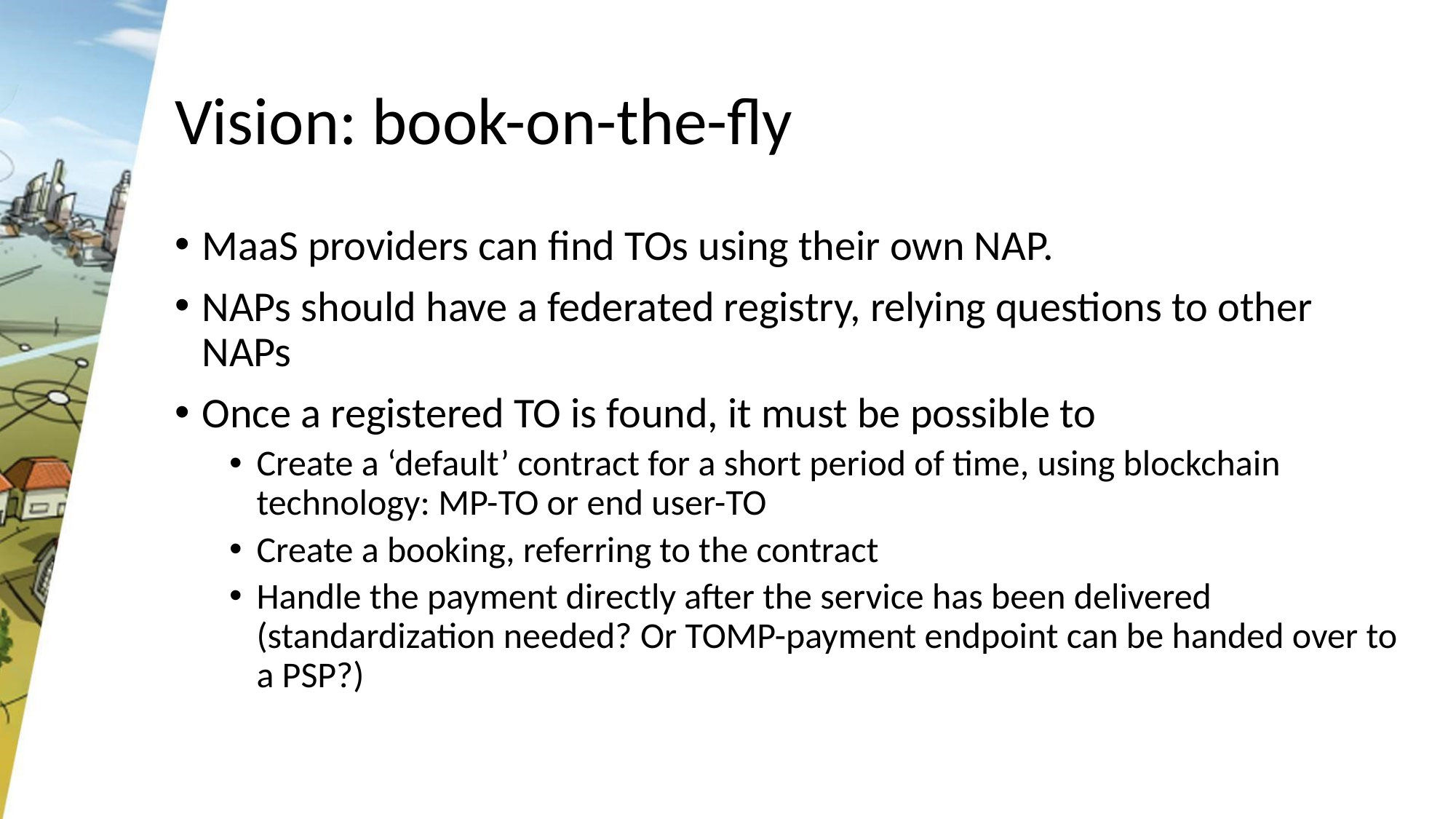

# Vision: book-on-the-fly
MaaS providers can find TOs using their own NAP.
NAPs should have a federated registry, relying questions to other NAPs
Once a registered TO is found, it must be possible to
Create a ‘default’ contract for a short period of time, using blockchain technology: MP-TO or end user-TO
Create a booking, referring to the contract
Handle the payment directly after the service has been delivered (standardization needed? Or TOMP-payment endpoint can be handed over to a PSP?)